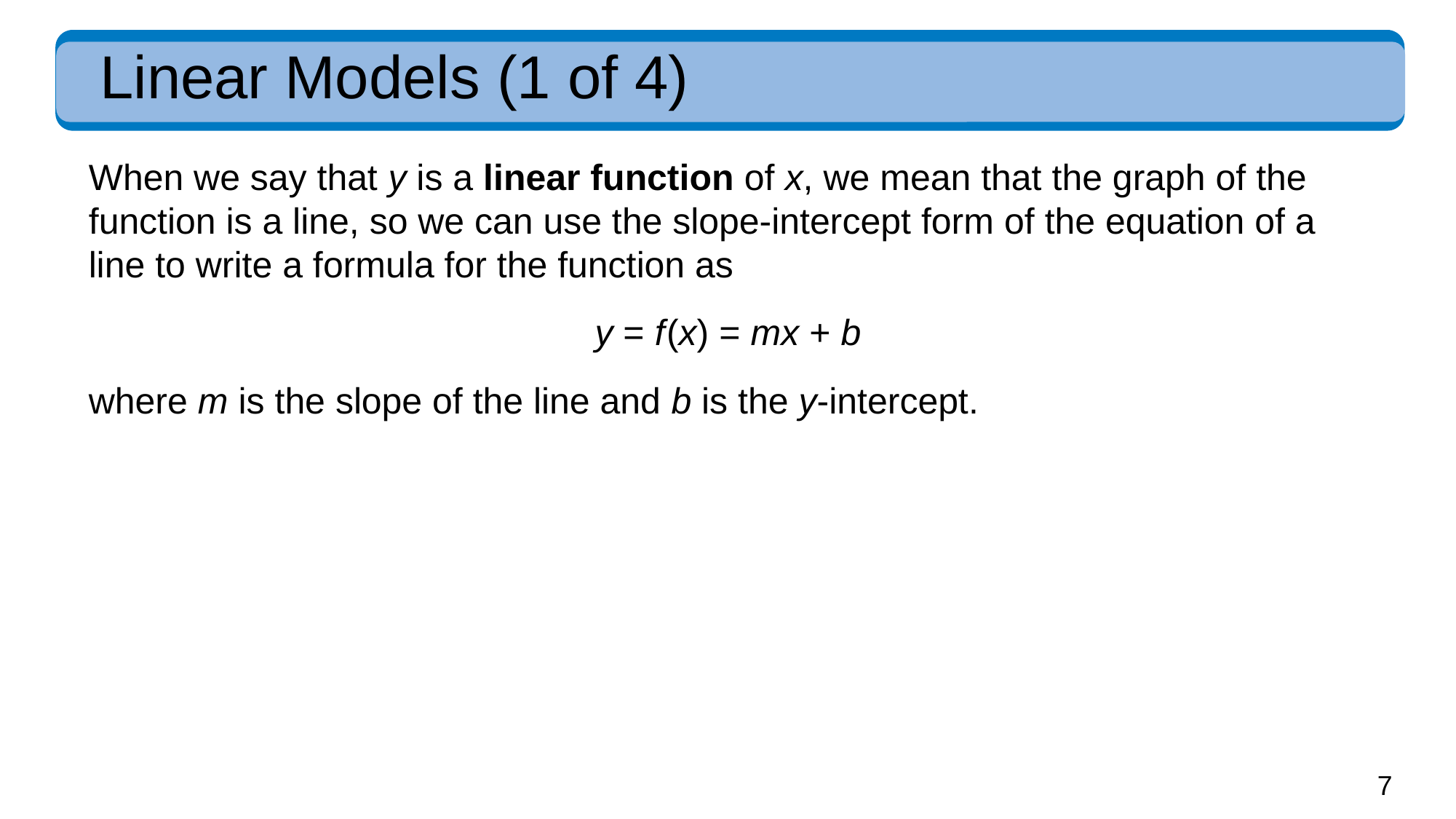

# Linear Models (1 of 4)
When we say that y is a linear function of x, we mean that the graph of the function is a line, so we can use the slope-intercept form of the equation of a line to write a formula for the function as
y = f (x) = mx + b
where m is the slope of the line and b is the y-intercept.